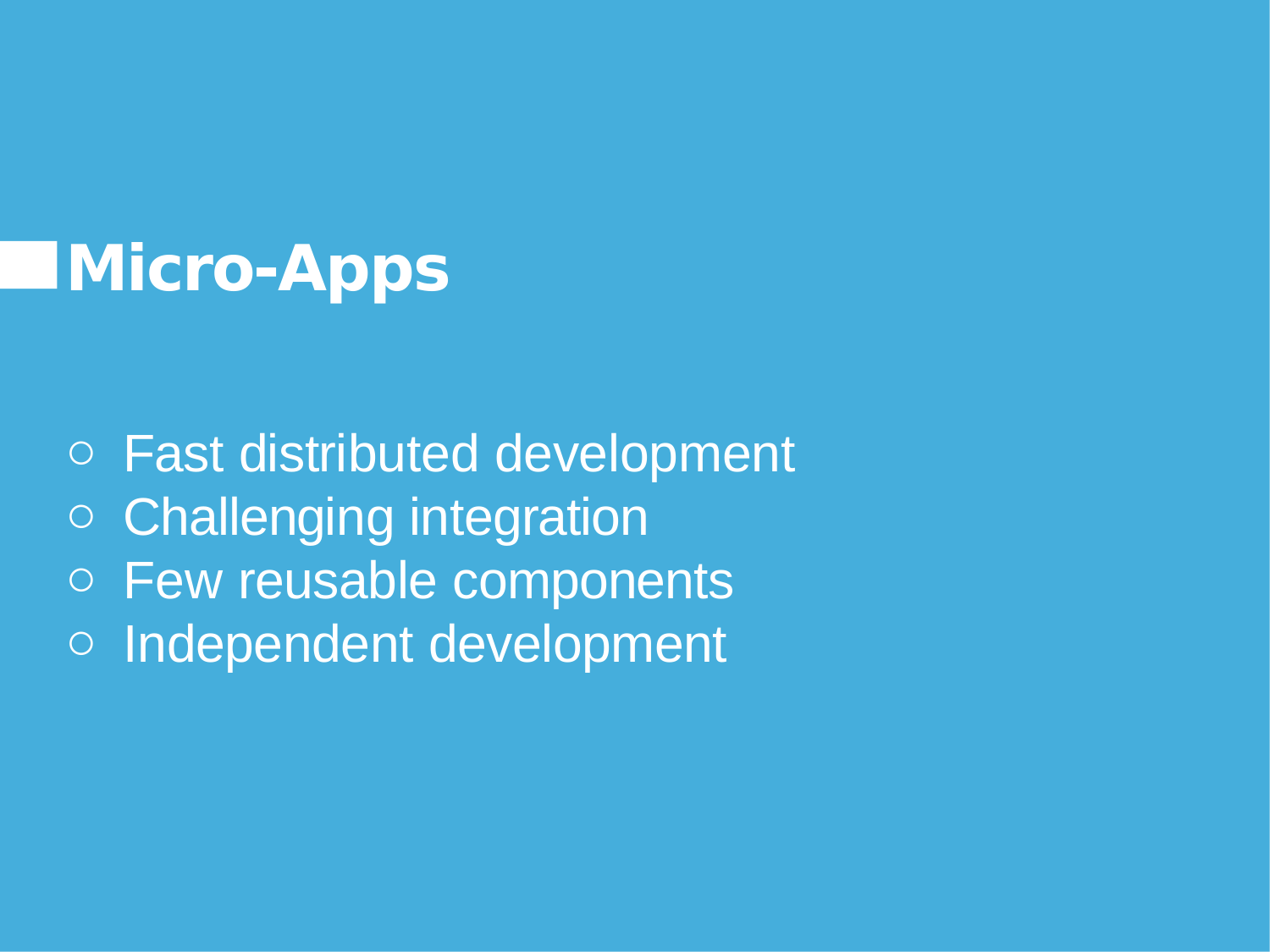

Micro-Apps

Fast distributed development
Challenging integration
Few reusable components
Independent development